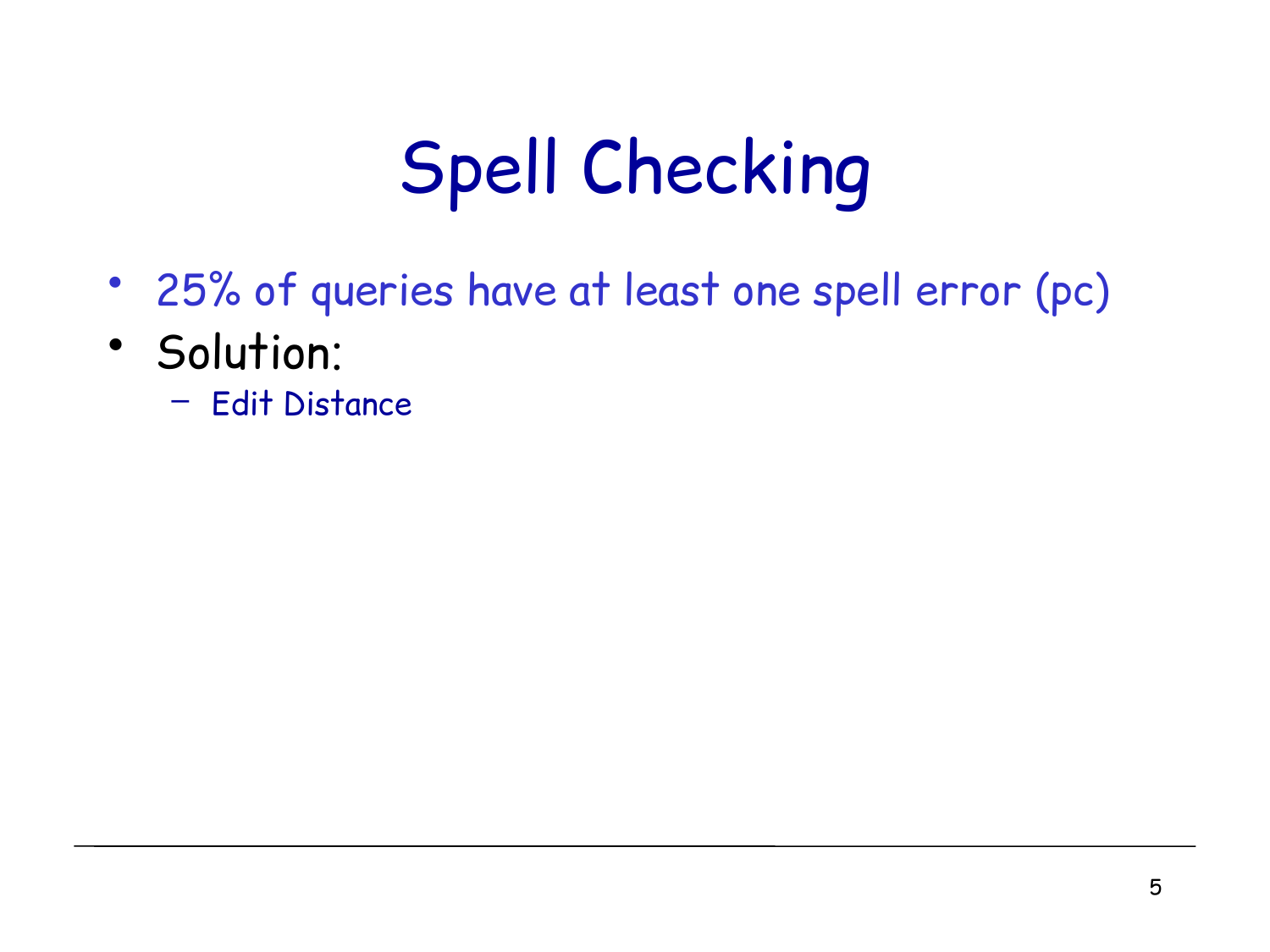

# Spell Checking
25% of queries have at least one spell error (pc)
Solution:
Edit Distance

5